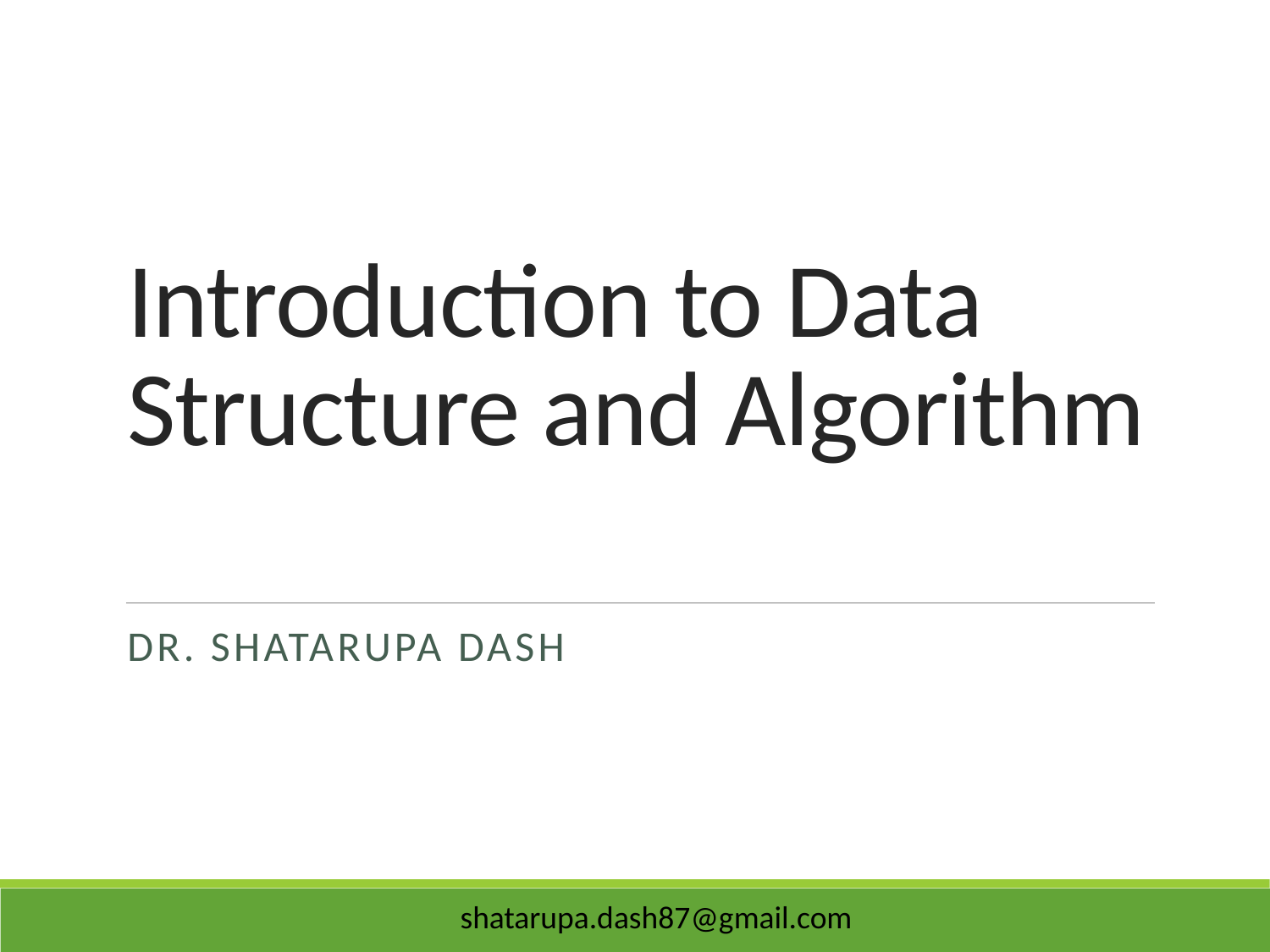

# Introduction to Data Structure and Algorithm
Dr. Shatarupa dash